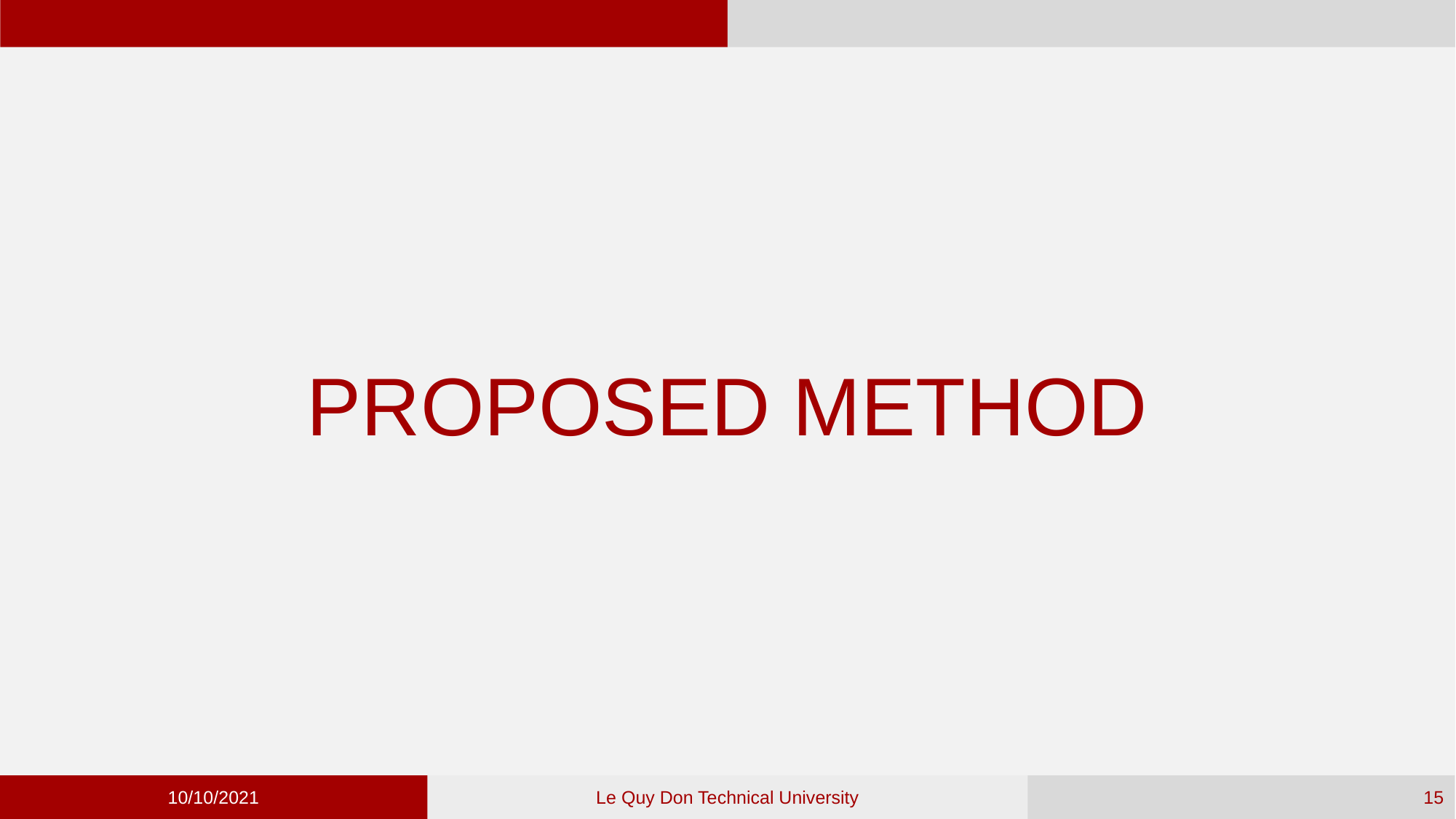

# PROPOSED METHOD
10/10/2021
Le Quy Don Technical University
15